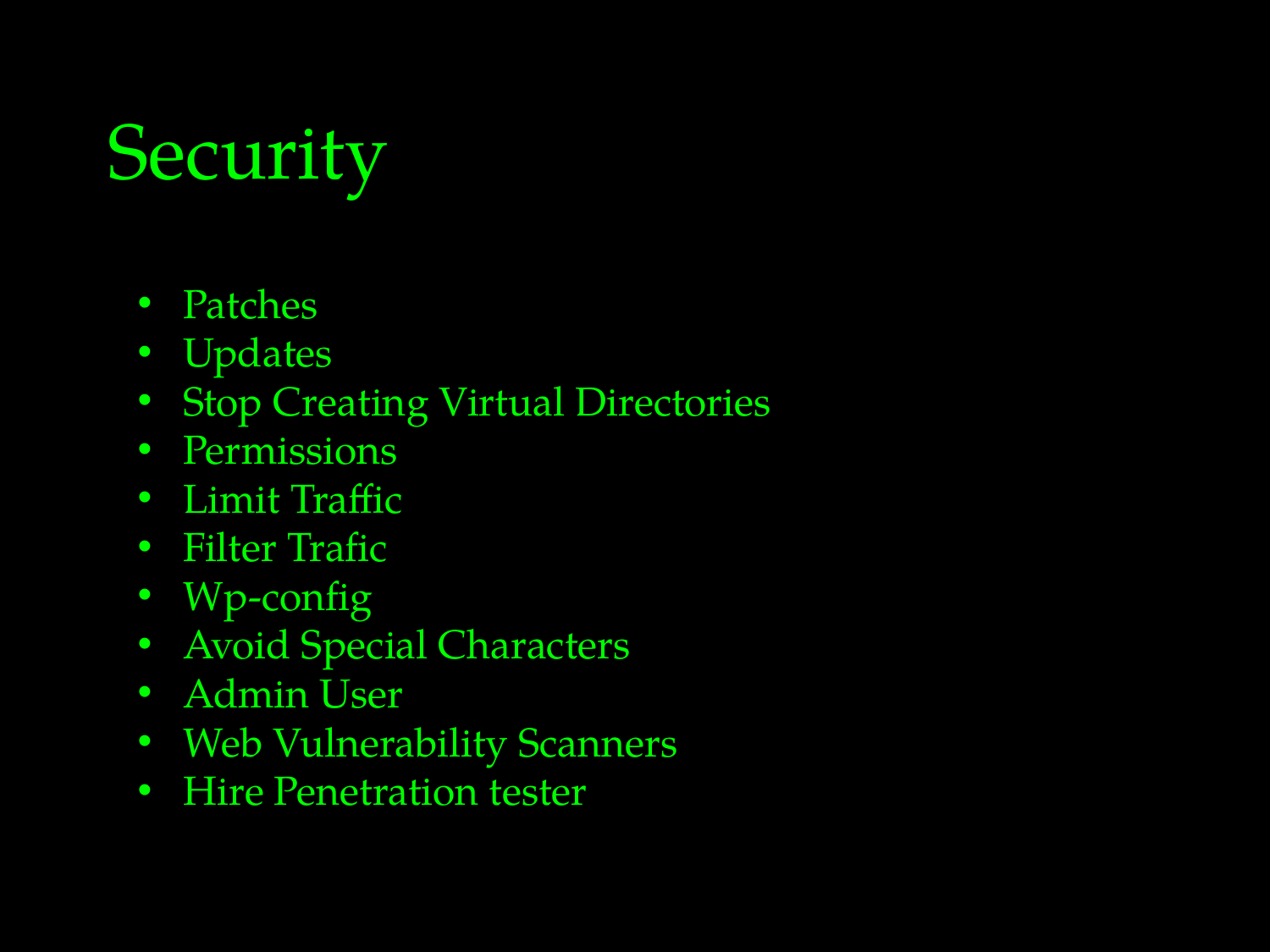

# Security

Patches
Updates
Stop Creating Virtual Directories
Permissions
Limit Traffic
Filter Trafic
Wp-config
Avoid Special Characters
Admin User
Web Vulnerability Scanners
Hire Penetration tester